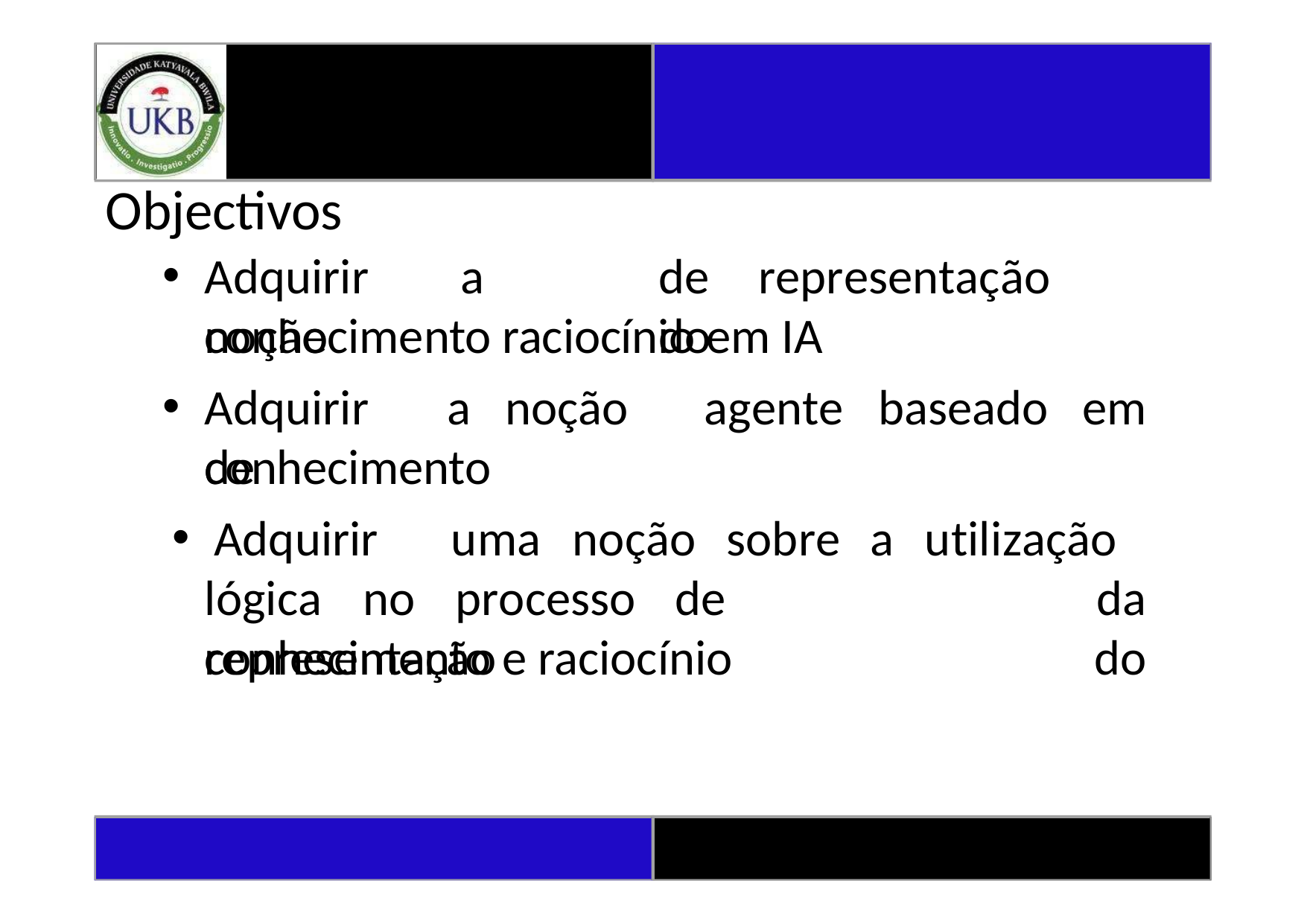

# Objectivos
Adquirir	a	noção
de	representação	do
conhecimento raciocínio em IA
Adquirir	a	noção	de
agente	baseado	em
conhecimento
Adquirir	uma	noção	sobre	a	utilização	da
do
lógica	no	processo	de	representação
conhecimento e raciocínio